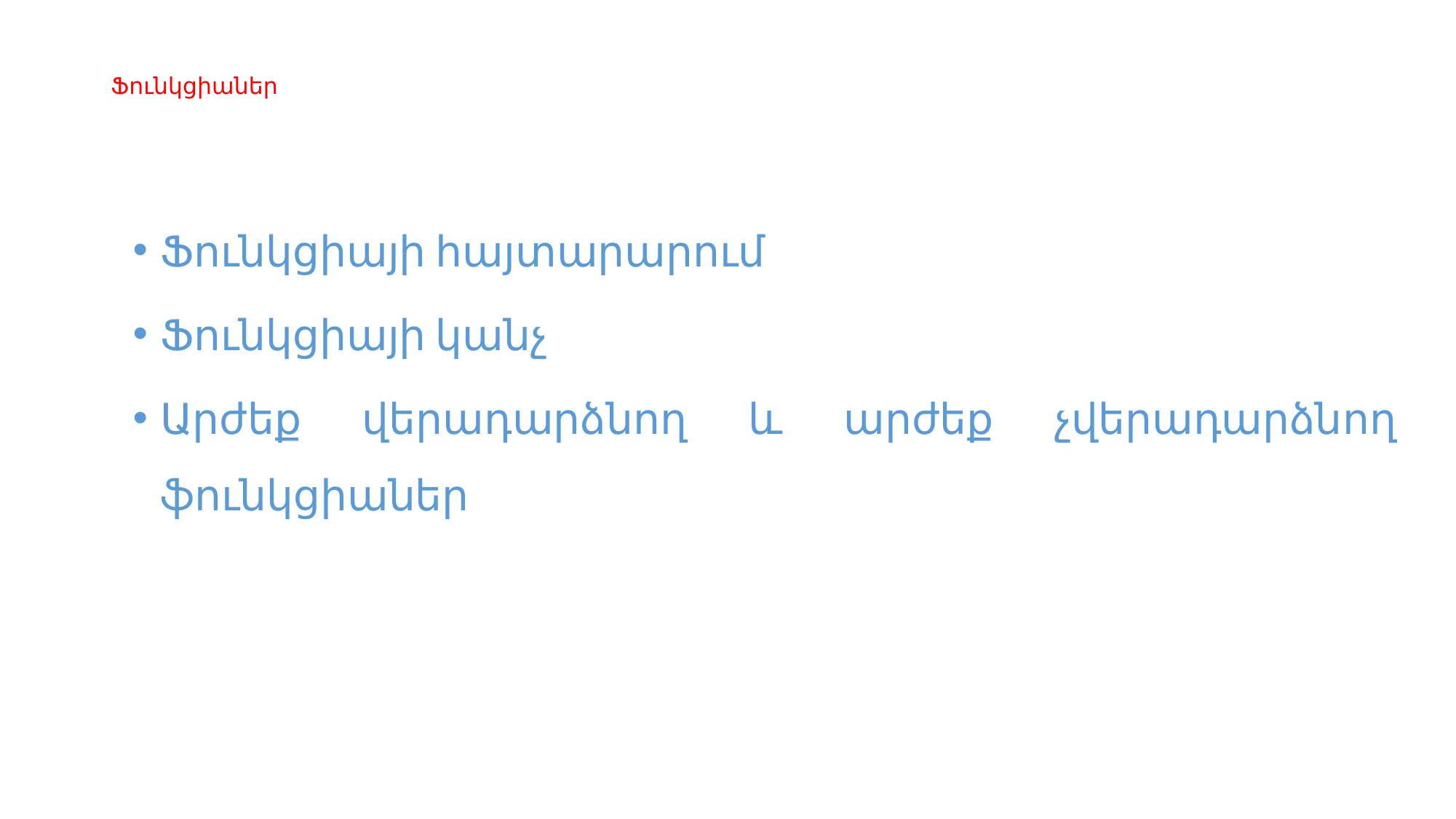

# Ֆունկցիաներ
Ֆունկցիայի հայտարարում
Ֆունկցիայի կանչ
Արժեք վերադարձնող և արժեք չվերադարձնող ֆունկցիաներ